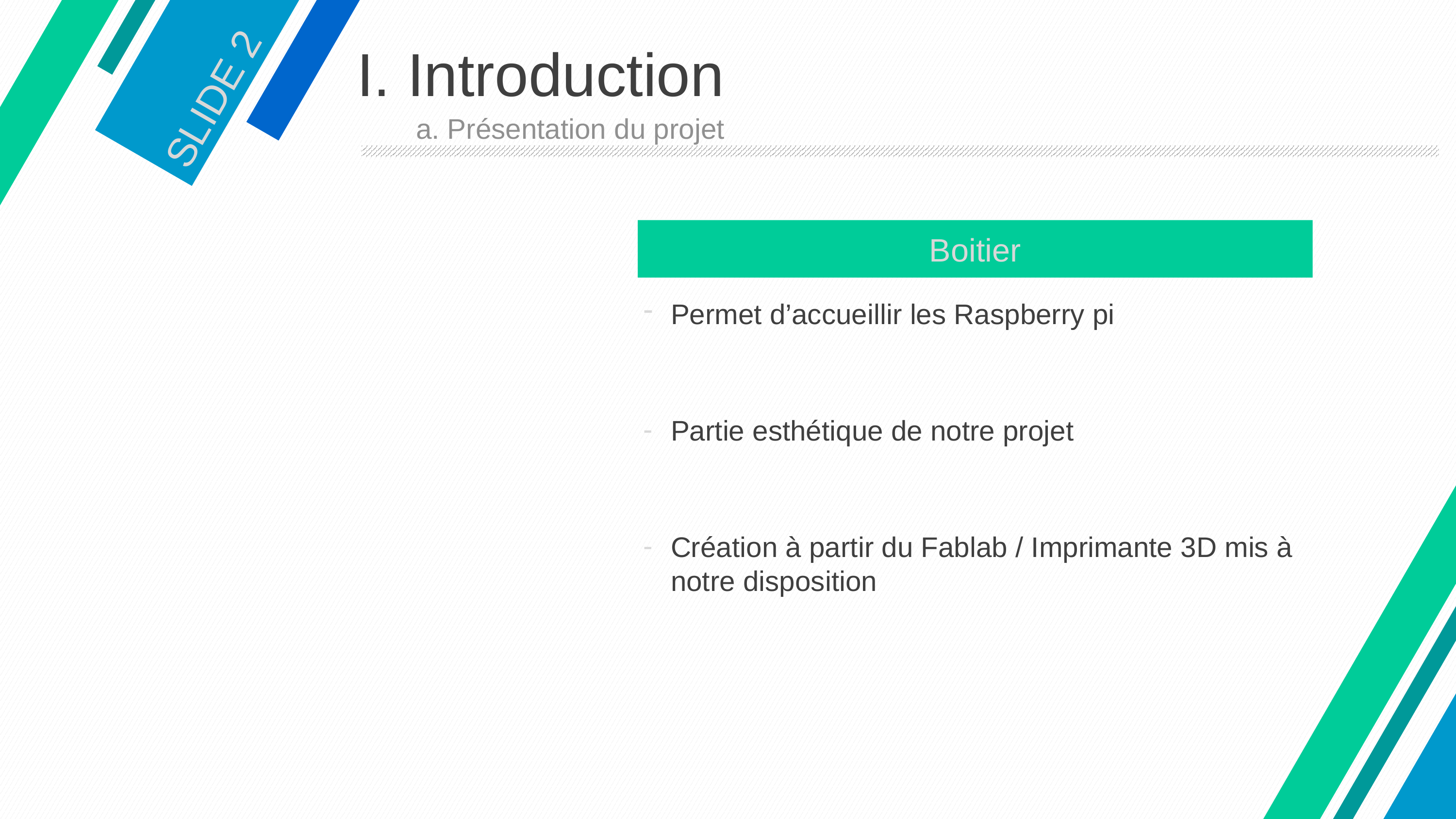

# I. Introduction
SLIDE 2
a. Présentation du projet
Boitier

Permet d’accueillir les Raspberry pi

Partie esthétique de notre projet

Création à partir du Fablab / Imprimante 3D mis à notre disposition